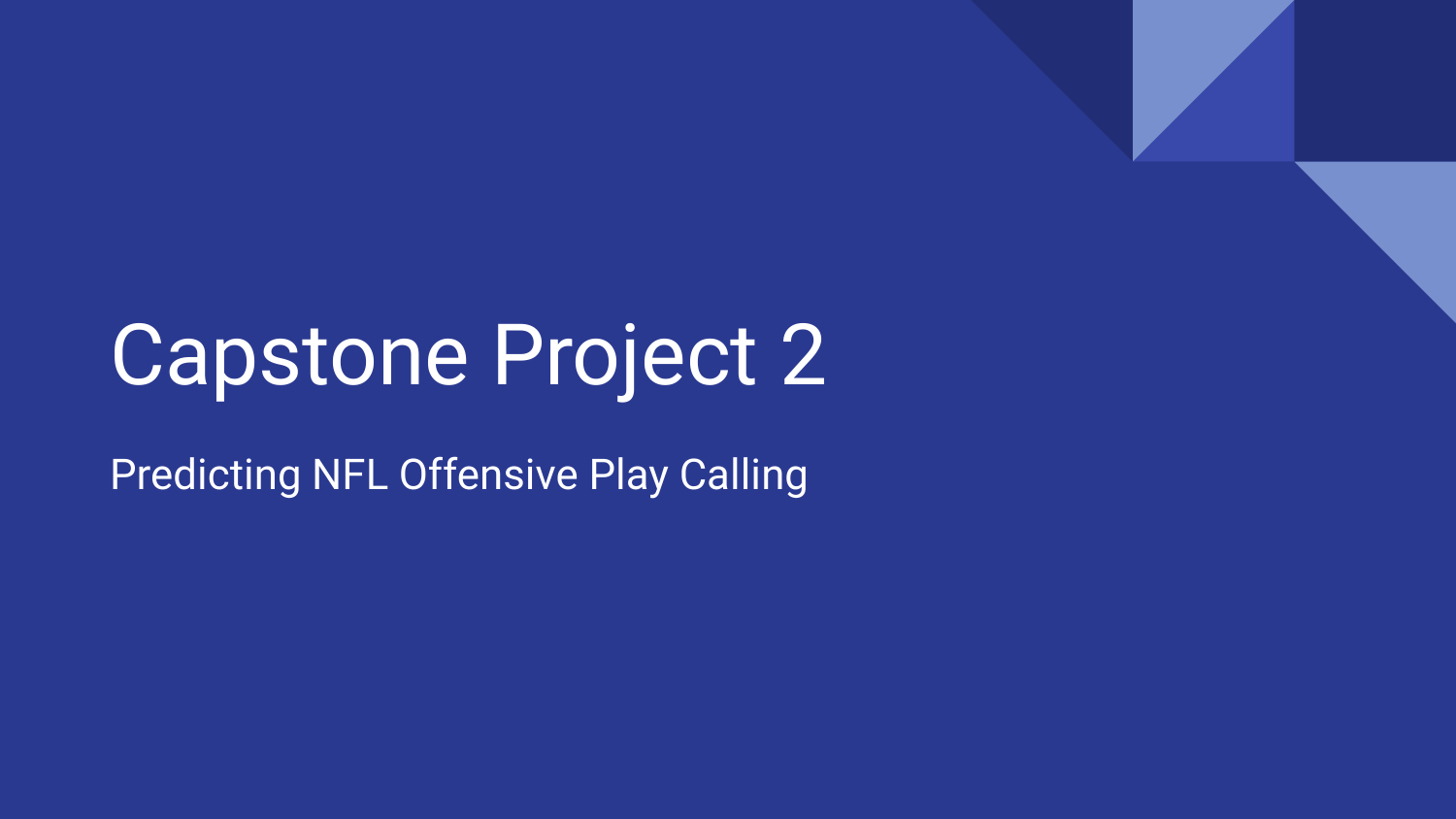

# Capstone Project 2
Predicting NFL Offensive Play Calling